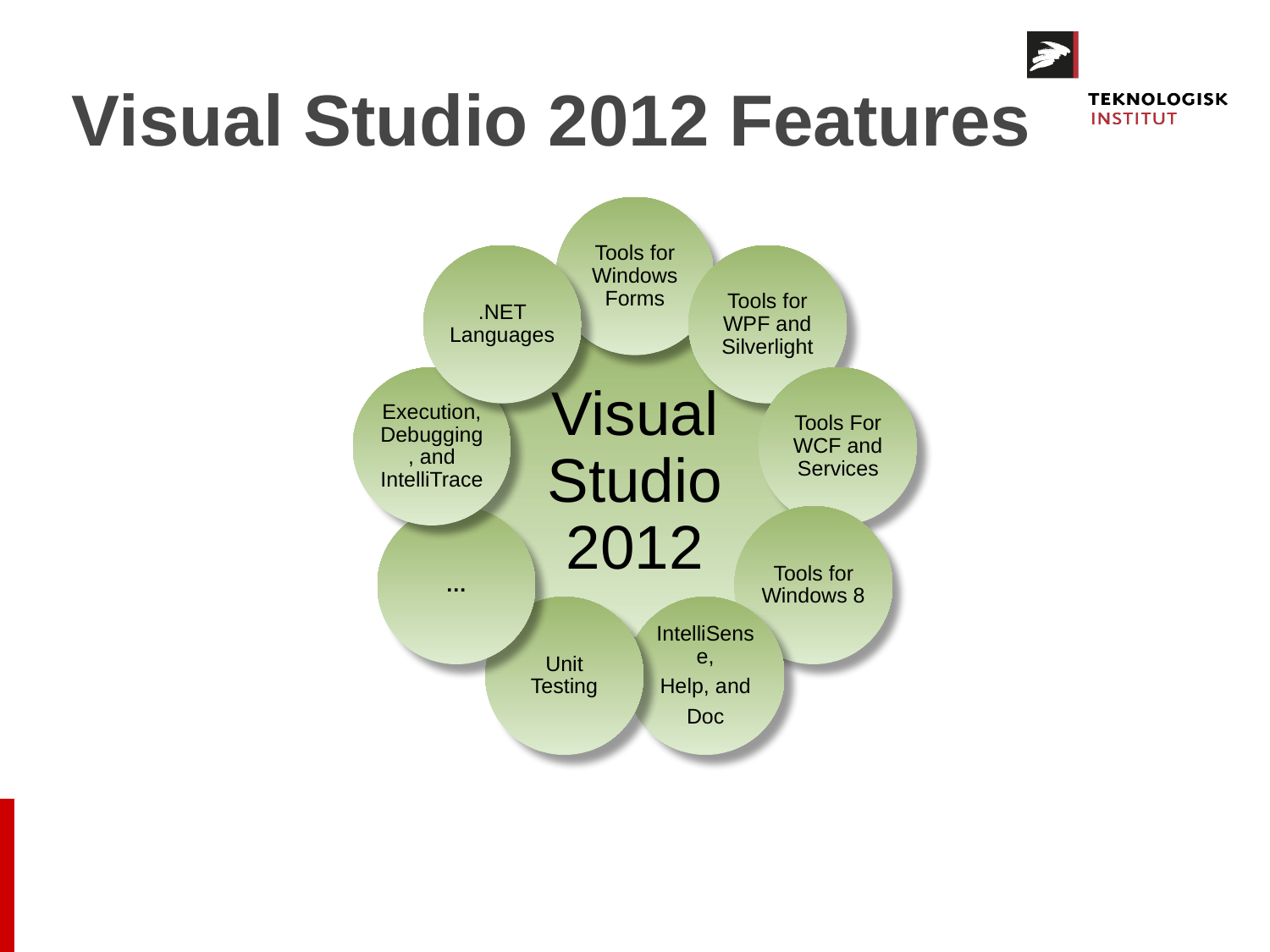

# Visual Studio 2012 Features
Visual Studio 2012
Tools for Windows Forms
Tools for WPF and Silverlight
Tools For WCF and Services
Tools for Windows 8
IntelliSense,
Help, and
Doc
Unit Testing
…
Execution, Debugging, and IntelliTrace
.NET Languages